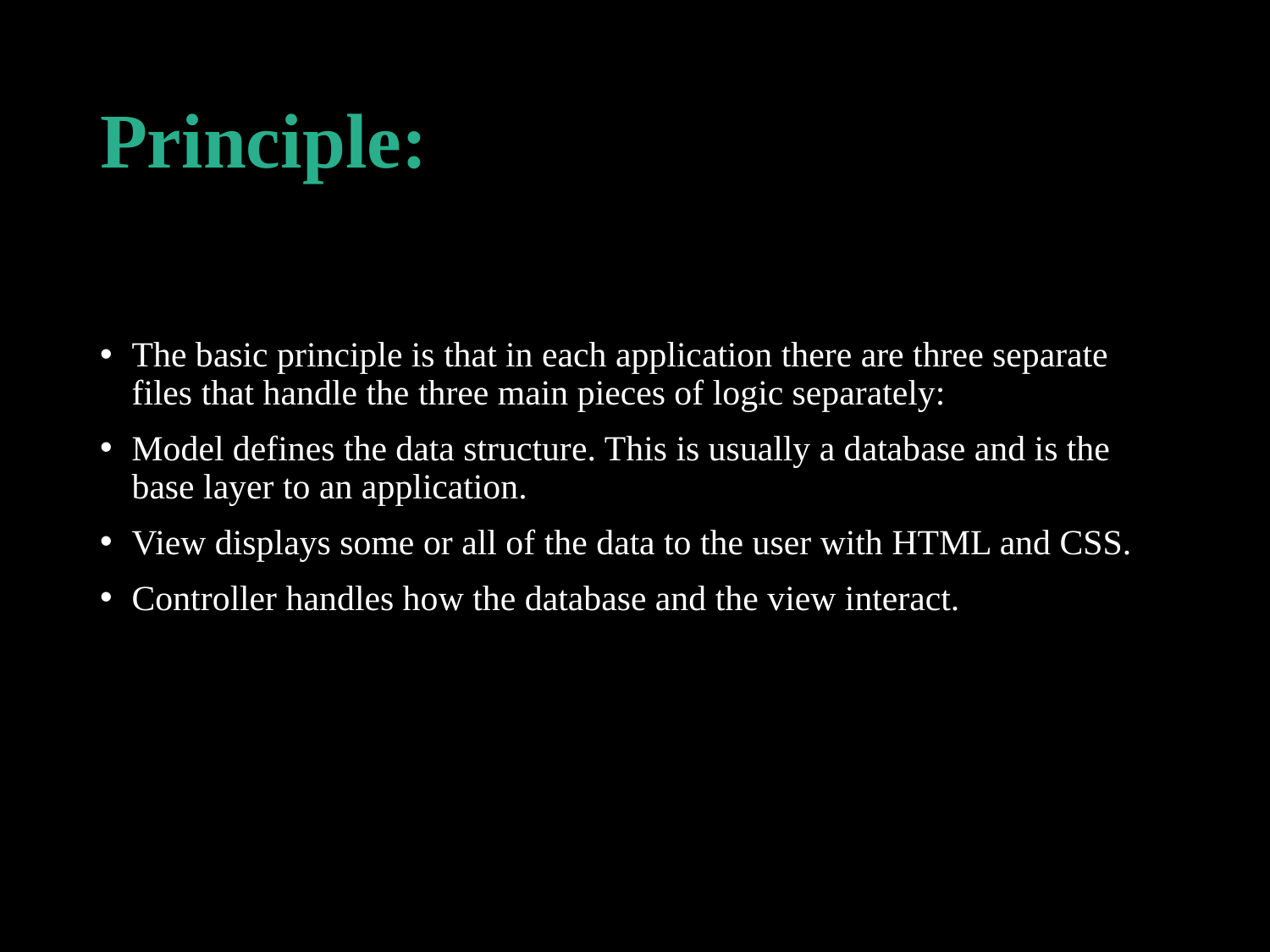

# Principle:

The basic principle is that in each application there are three separate files that handle the three main pieces of logic separately:
Model defines the data structure. This is usually a database and is the base layer to an application.
View displays some or all of the data to the user with HTML and CSS.
Controller handles how the database and the view interact.